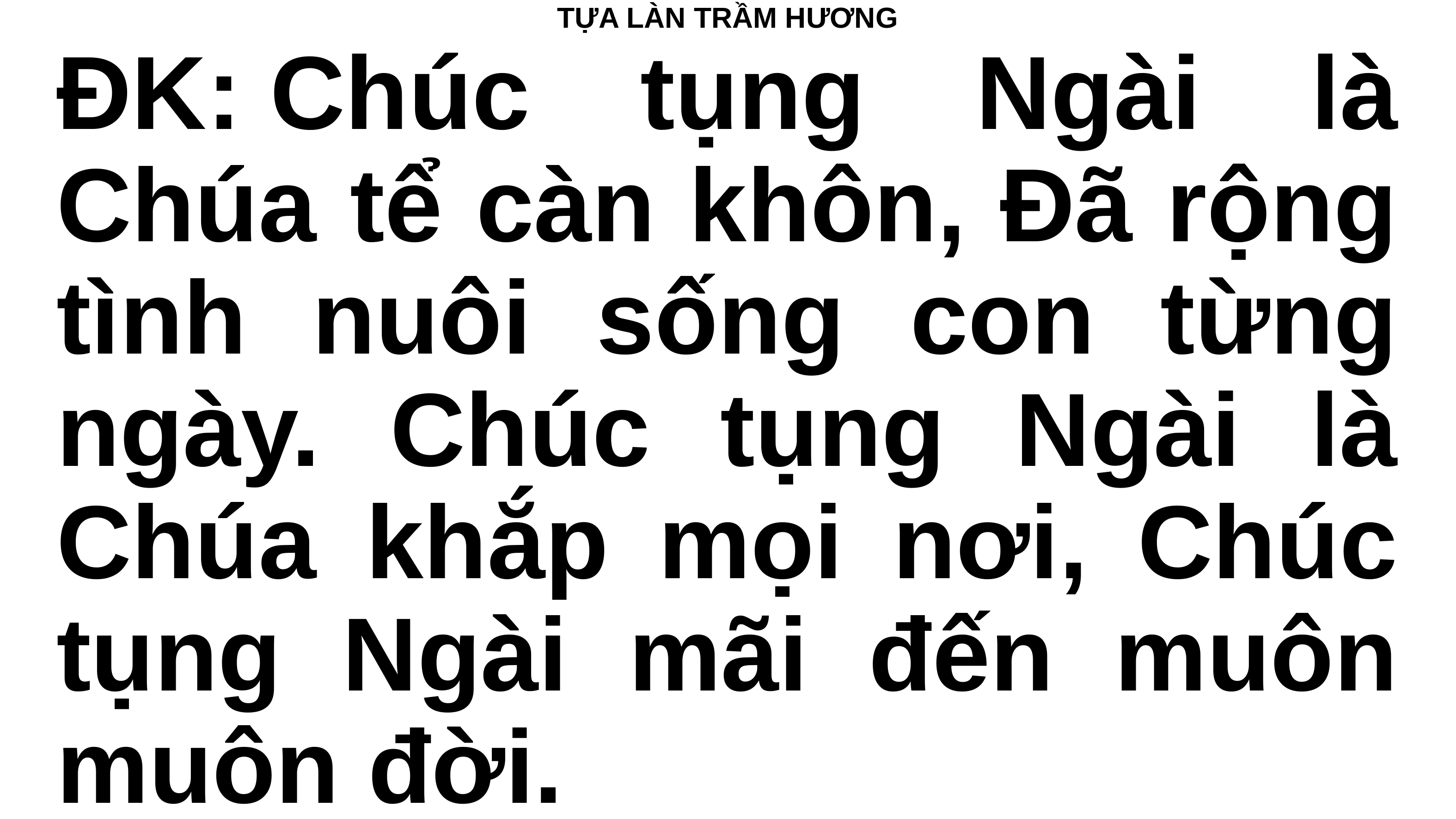

# TỰA LÀN TRẦM HƯƠNG
ĐK: Chúc tụng Ngài là Chúa tể càn khôn, Đã rộng tình nuôi sống con từng ngày. Chúc tụng Ngài là Chúa khắp mọi nơi, Chúc tụng Ngài mãi đến muôn muôn đời.